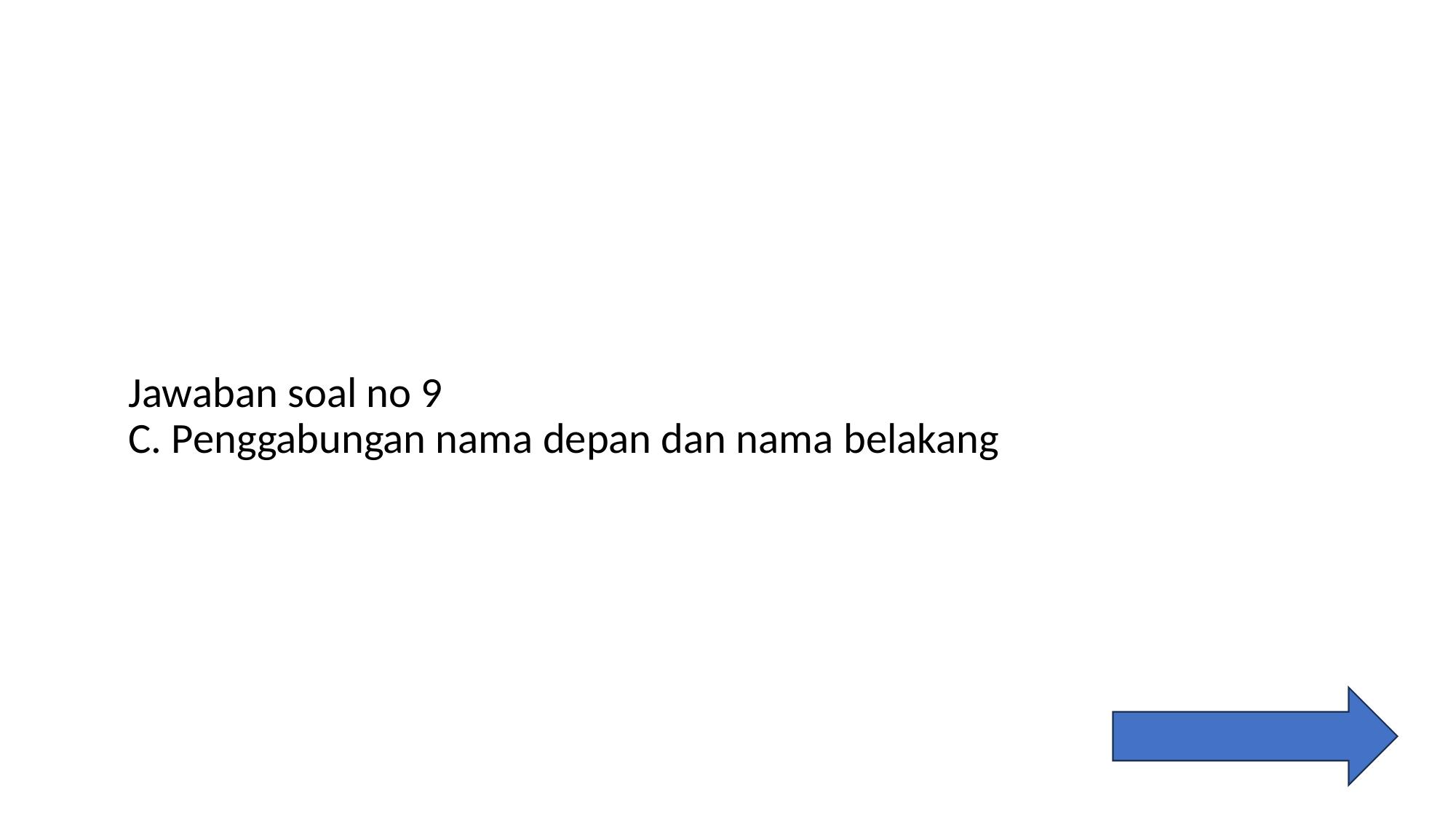

# Jawaban soal no 9 C. Penggabungan nama depan dan nama belakang